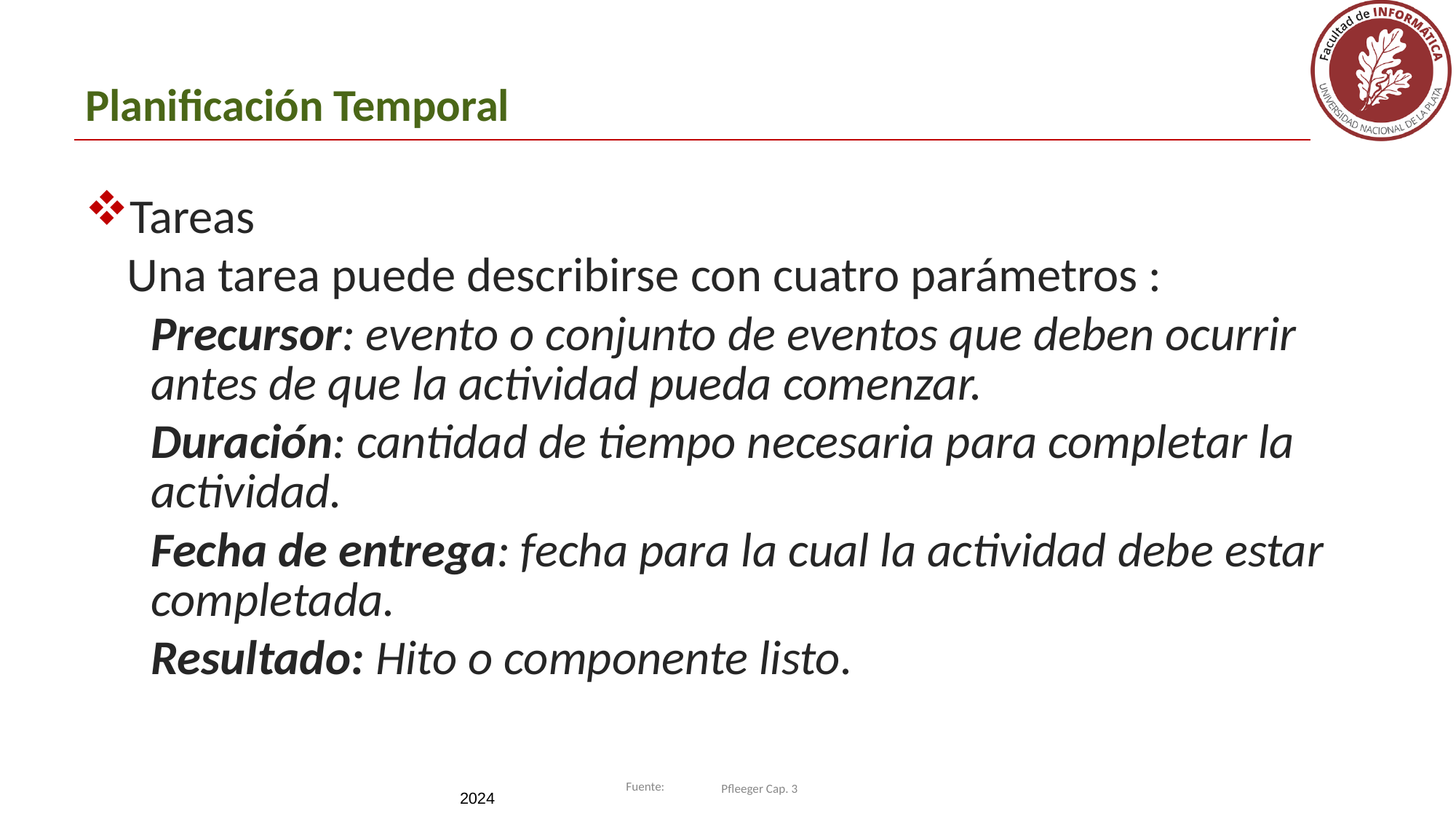

# Planificación Temporal
Tareas
Una tarea puede describirse con cuatro parámetros :
Precursor: evento o conjunto de eventos que deben ocurrir antes de que la actividad pueda comenzar.
Duración: cantidad de tiempo necesaria para completar la actividad.
Fecha de entrega: fecha para la cual la actividad debe estar completada.
Resultado: Hito o componente listo.
Pfleeger Cap. 3